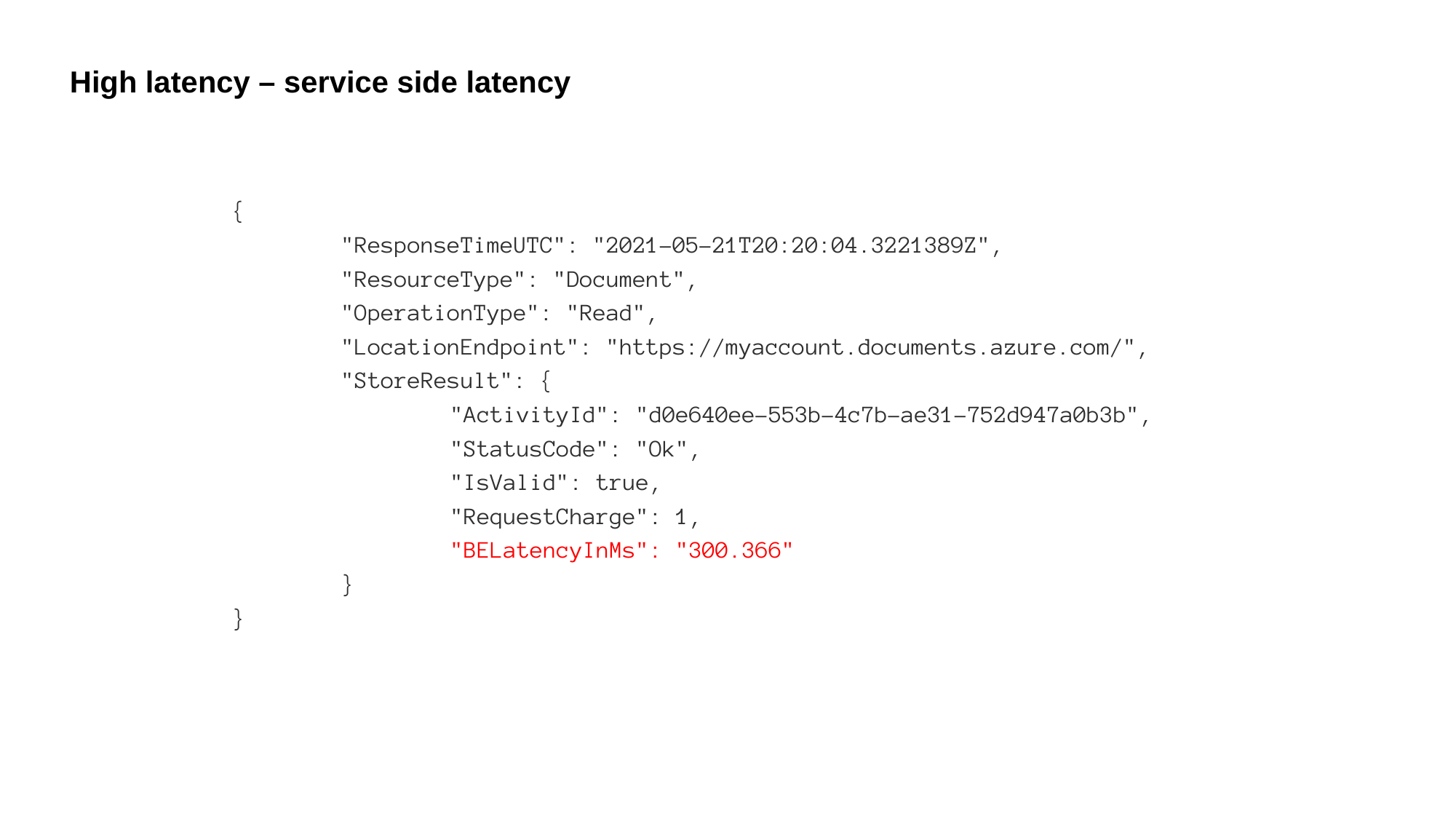

# High latency – service side latency
{
	"ResponseTimeUTC": "2021-05-21T20:20:04.3221389Z",
	"ResourceType": "Document",
	"OperationType": "Read",
	"LocationEndpoint": "https://myaccount.documents.azure.com/",
	"StoreResult": {
		"ActivityId": "d0e640ee-553b-4c7b-ae31-752d947a0b3b",
		"StatusCode": "Ok",
		"IsValid": true,
		"RequestCharge": 1,
		"BELatencyInMs": "300.366"
	}
}